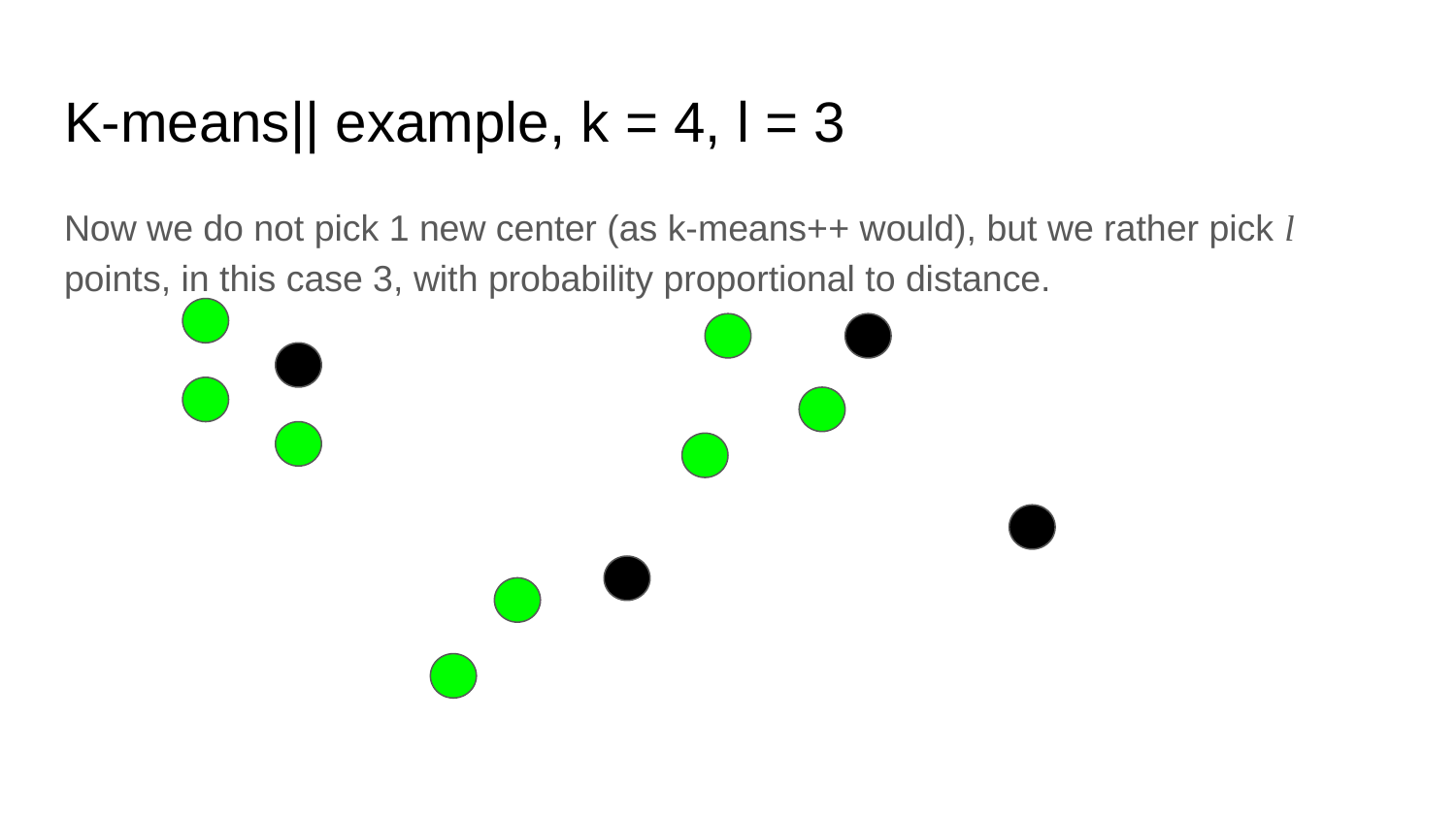

# K-means|| example, k = 4, l = 3

Now we do not pick 1 new center (as k-means++ would), but we rather pick l points, in this case 3, with probability proportional to distance.